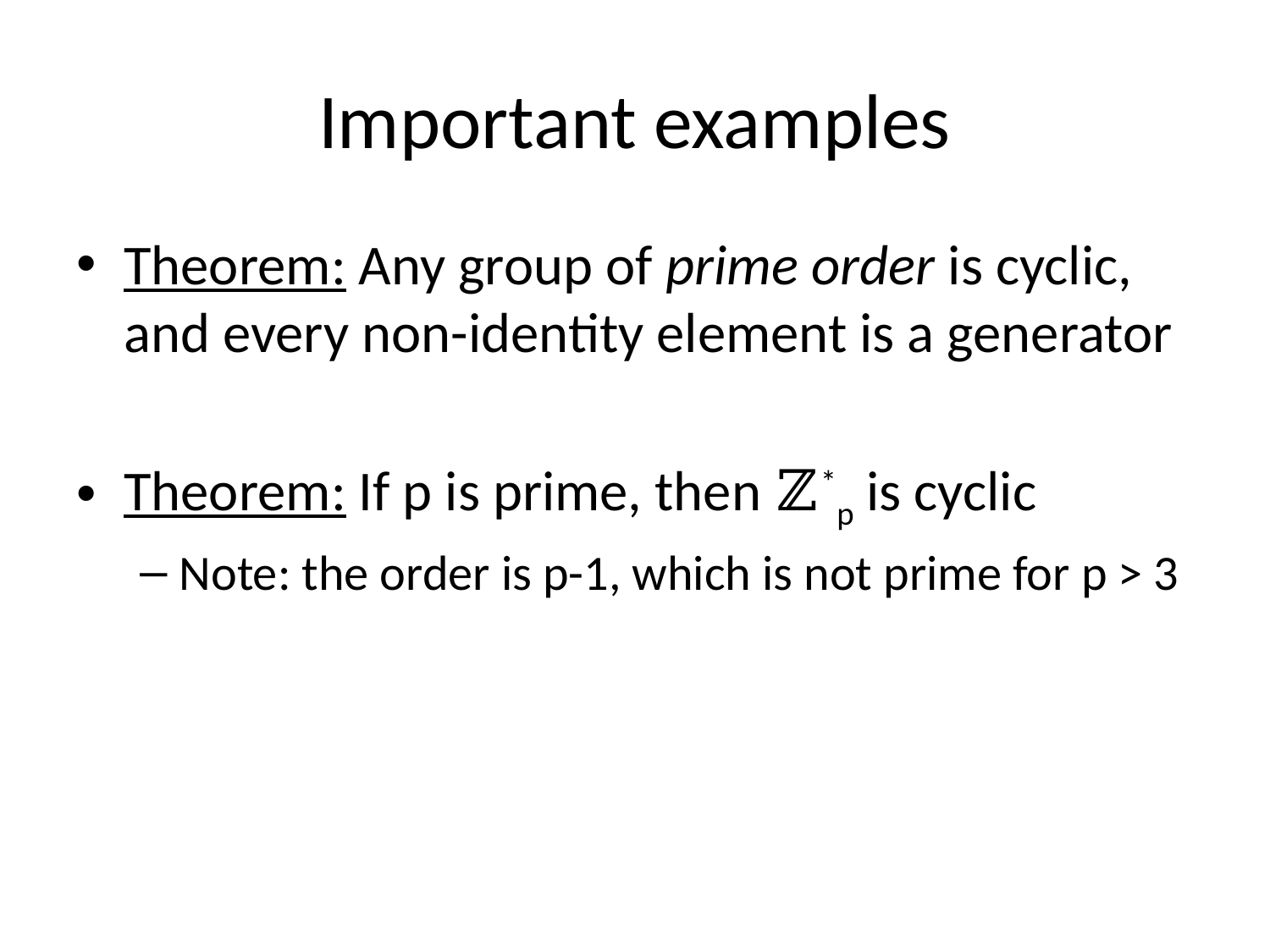

# Important examples
Theorem: Any group of prime order is cyclic, and every non-identity element is a generator

Theorem: If p is prime, then ℤ*p is cyclic
Note: the order is p-1, which is not prime for p > 3